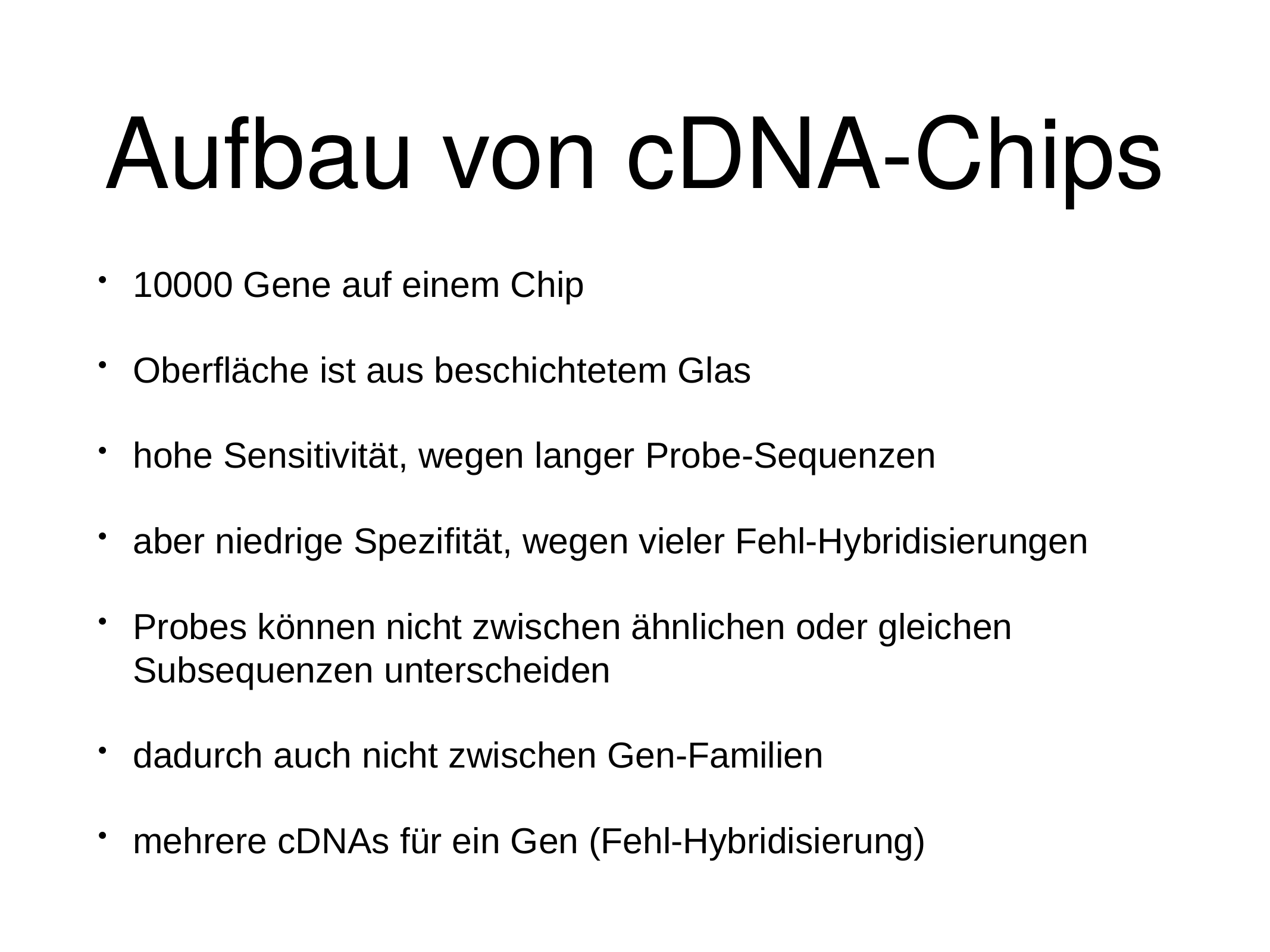

# Aufbau von cDNA-Chips
10000 Gene auf einem Chip
Oberfläche ist aus beschichtetem Glas
hohe Sensitivität, wegen langer Probe-Sequenzen
aber niedrige Spezifität, wegen vieler Fehl-Hybridisierungen
Probes können nicht zwischen ähnlichen oder gleichen Subsequenzen unterscheiden
dadurch auch nicht zwischen Gen-Familien
mehrere cDNAs für ein Gen (Fehl-Hybridisierung)